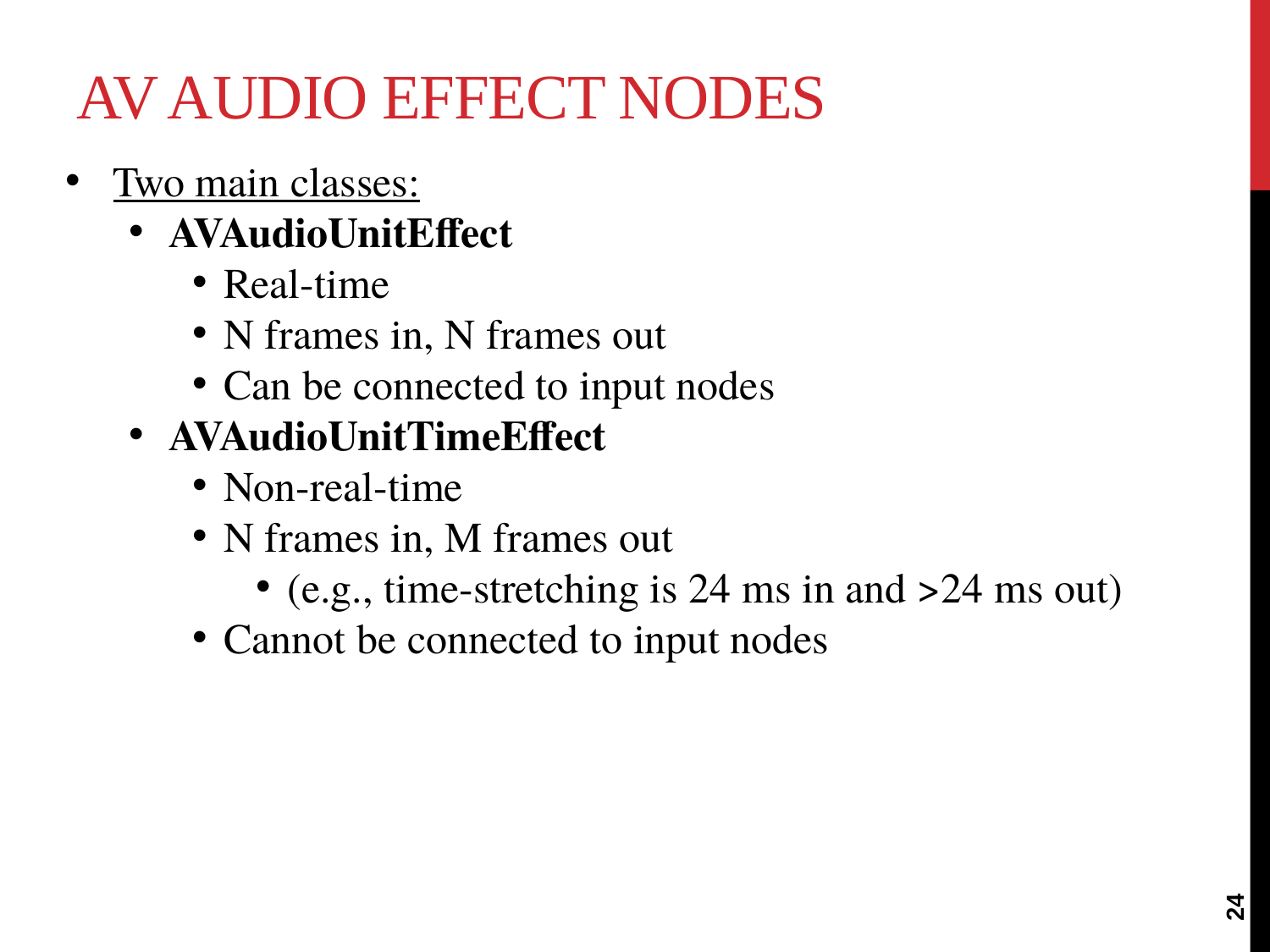

# AV Audio Effect Nodes
Two main classes:
AVAudioUnitEffect
Real-time
N frames in, N frames out
Can be connected to input nodes
AVAudioUnitTimeEffect
Non-real-time
N frames in, M frames out
(e.g., time-stretching is 24 ms in and >24 ms out)
Cannot be connected to input nodes

24